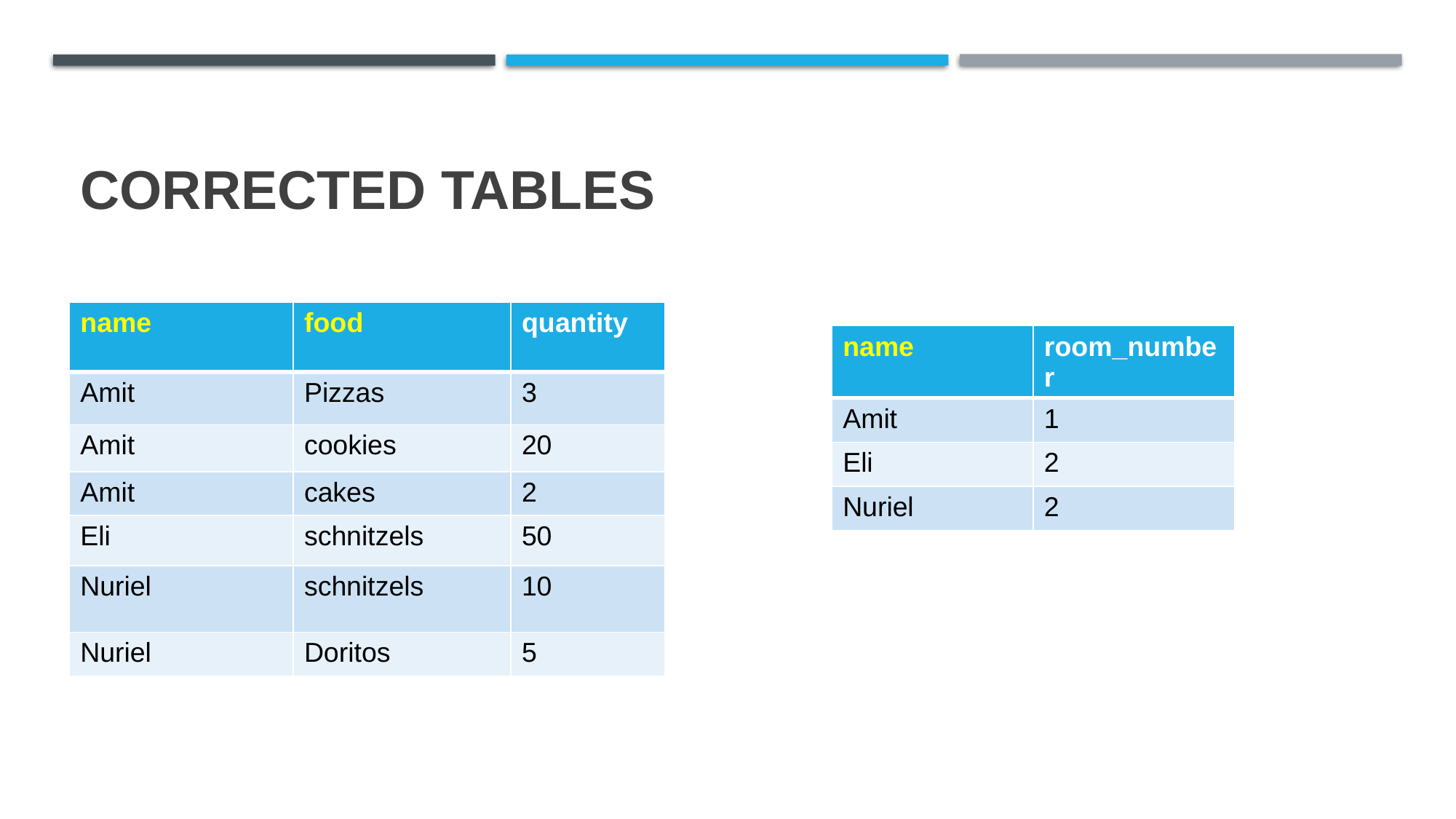

# Corrected Tables
| name | food | quantity |
| --- | --- | --- |
| Amit | Pizzas | 3 |
| Amit | cookies | 20 |
| Amit | cakes | 2 |
| Eli | schnitzels | 50 |
| Nuriel | schnitzels | 10 |
| Nuriel | Doritos | 5 |
| name | room\_number |
| --- | --- |
| Amit | 1 |
| Eli | 2 |
| Nuriel | 2 |